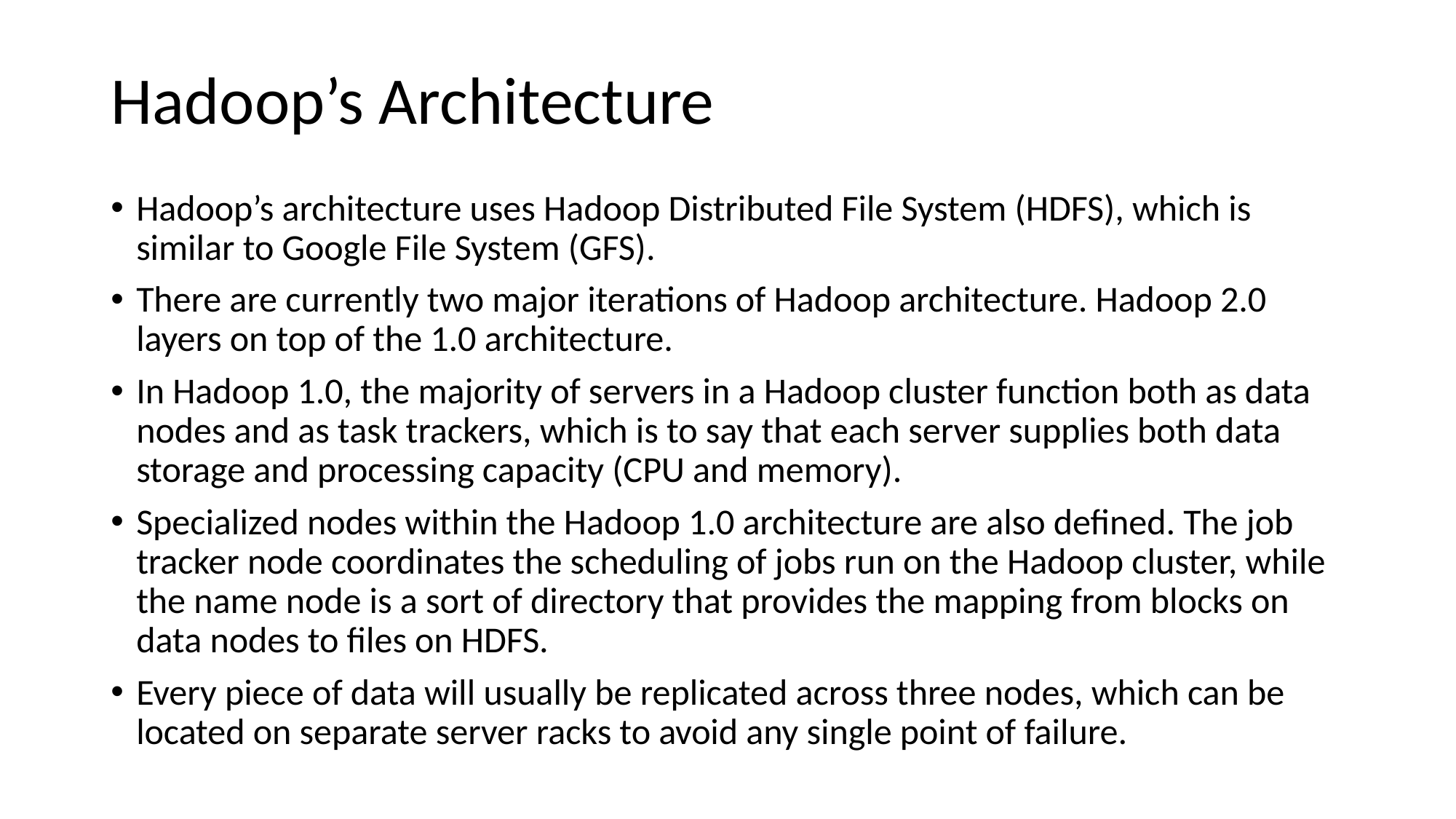

# Hadoop’s Architecture
Hadoop’s architecture uses Hadoop Distributed File System (HDFS), which is similar to Google File System (GFS).
There are currently two major iterations of Hadoop architecture. Hadoop 2.0 layers on top of the 1.0 architecture.
In Hadoop 1.0, the majority of servers in a Hadoop cluster function both as data nodes and as task trackers, which is to say that each server supplies both data storage and processing capacity (CPU and memory).
Specialized nodes within the Hadoop 1.0 architecture are also defined. The job tracker node coordinates the scheduling of jobs run on the Hadoop cluster, while the name node is a sort of directory that provides the mapping from blocks on data nodes to files on HDFS.
Every piece of data will usually be replicated across three nodes, which can be located on separate server racks to avoid any single point of failure.